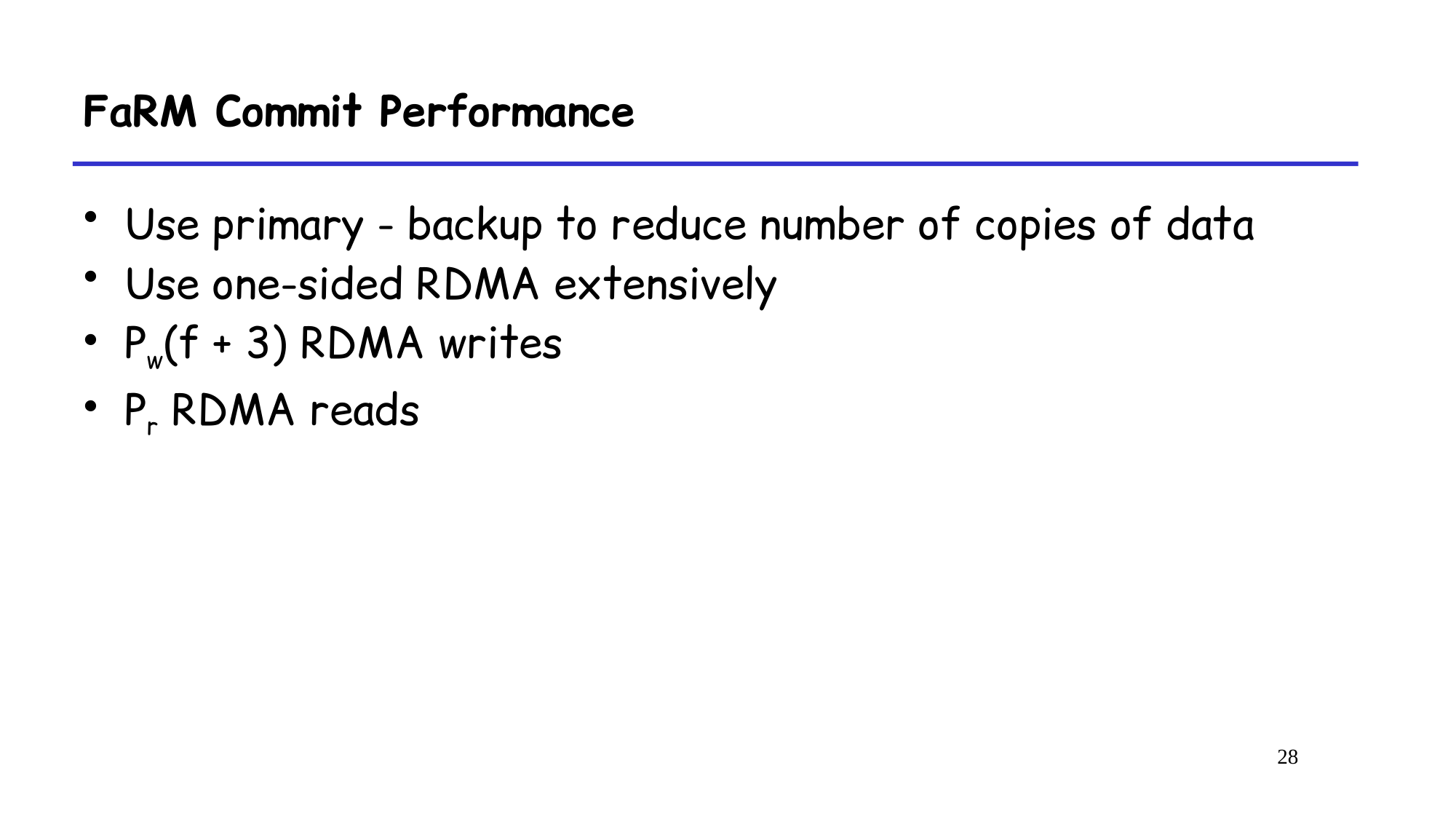

# FaRM Commit Performance
Use primary - backup to reduce number of copies of data
Use one-sided RDMA extensively
Pw(f + 3) RDMA writes
Pr RDMA reads

28